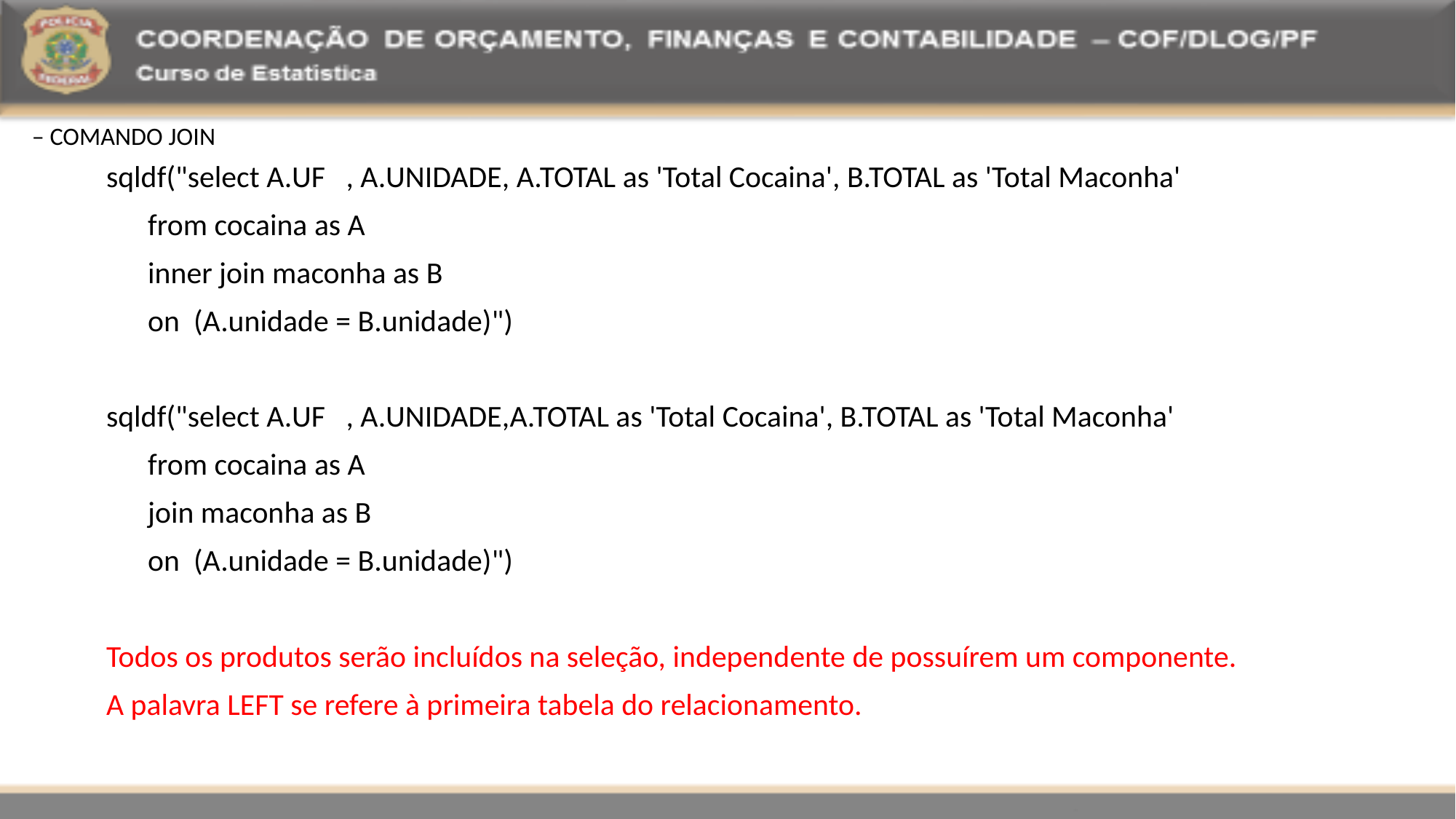

– COMANDO JOIN
sqldf("select A.UF   , A.UNIDADE, A.TOTAL as 'Total Cocaina', B.TOTAL as 'Total Maconha'
      from cocaina as A
      inner join maconha as B
      on  (A.unidade = B.unidade)")

sqldf("select A.UF   , A.UNIDADE,A.TOTAL as 'Total Cocaina', B.TOTAL as 'Total Maconha'
      from cocaina as A
      join maconha as B
      on  (A.unidade = B.unidade)")

Todos os produtos serão incluídos na seleção, independente de possuírem um componente.
A palavra LEFT se refere à primeira tabela do relacionamento.